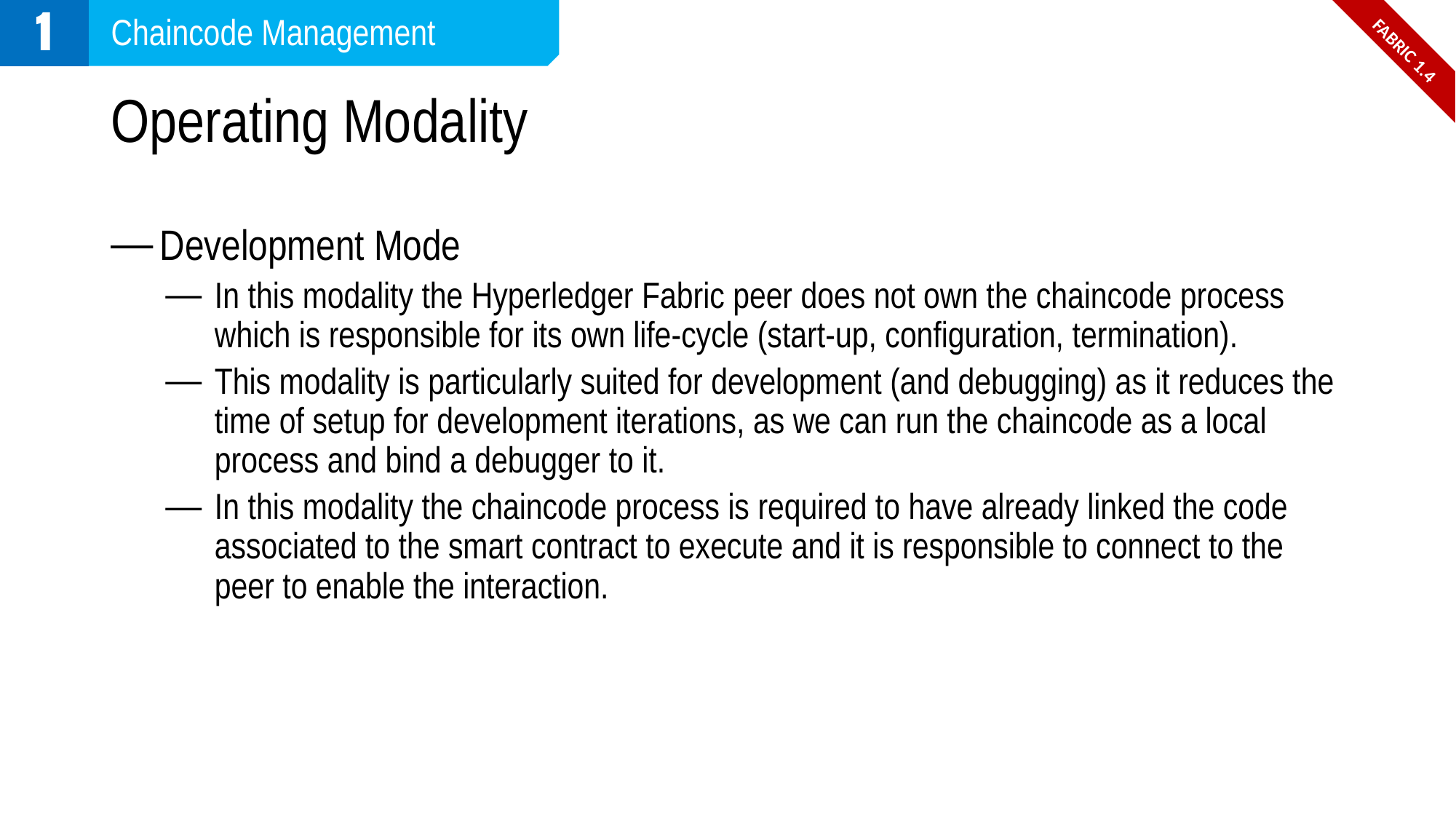

1
Chaincode Management
FABRIC 1.4
# Operating Modality
Development Mode
In this modality the Hyperledger Fabric peer does not own the chaincode process which is responsible for its own life-cycle (start-up, configuration, termination).
This modality is particularly suited for development (and debugging) as it reduces the time of setup for development iterations, as we can run the chaincode as a local process and bind a debugger to it.
In this modality the chaincode process is required to have already linked the code associated to the smart contract to execute and it is responsible to connect to the peer to enable the interaction.